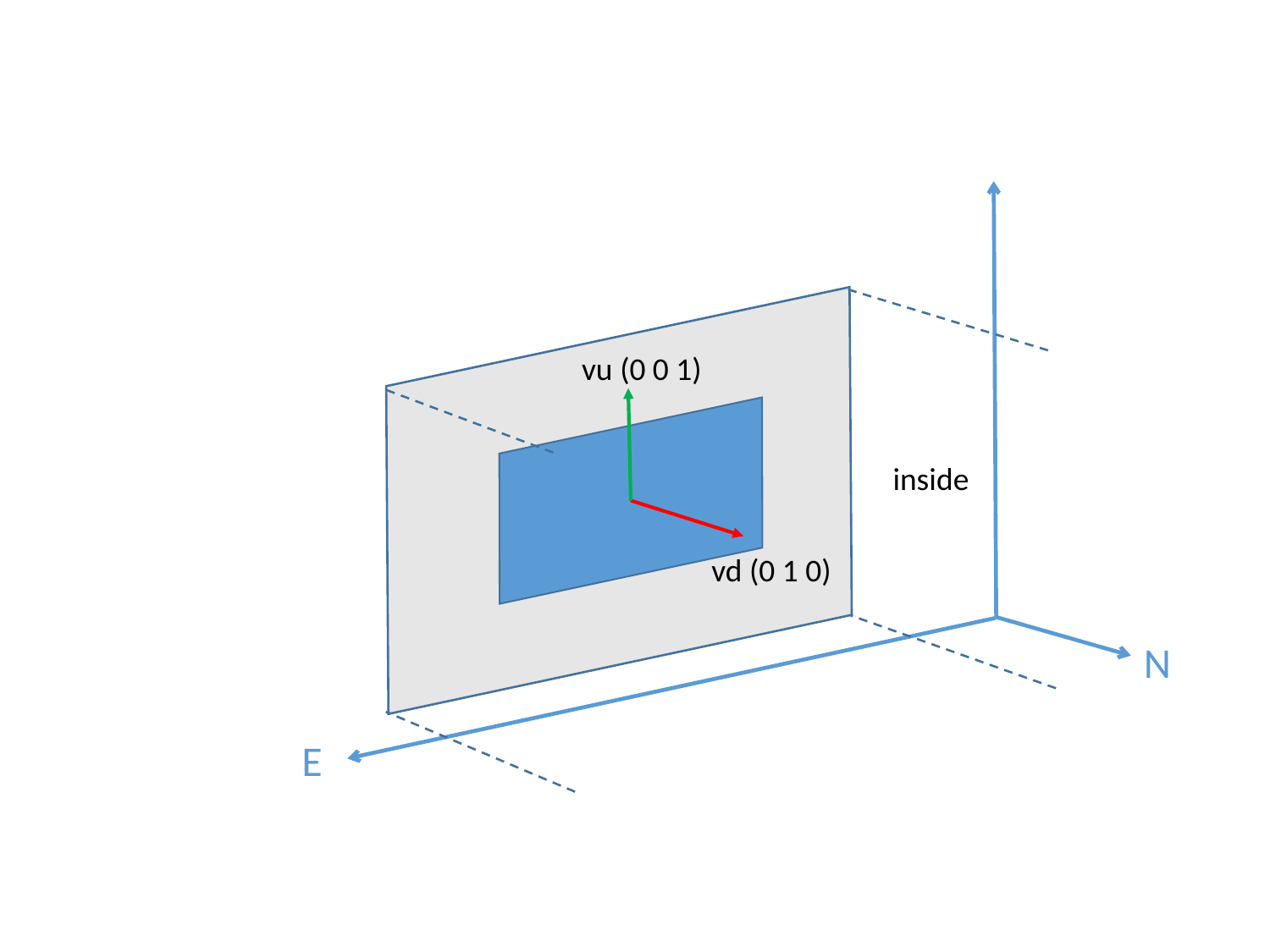

vu (0 0 1)

inside
vd (0 1 0)
N
E